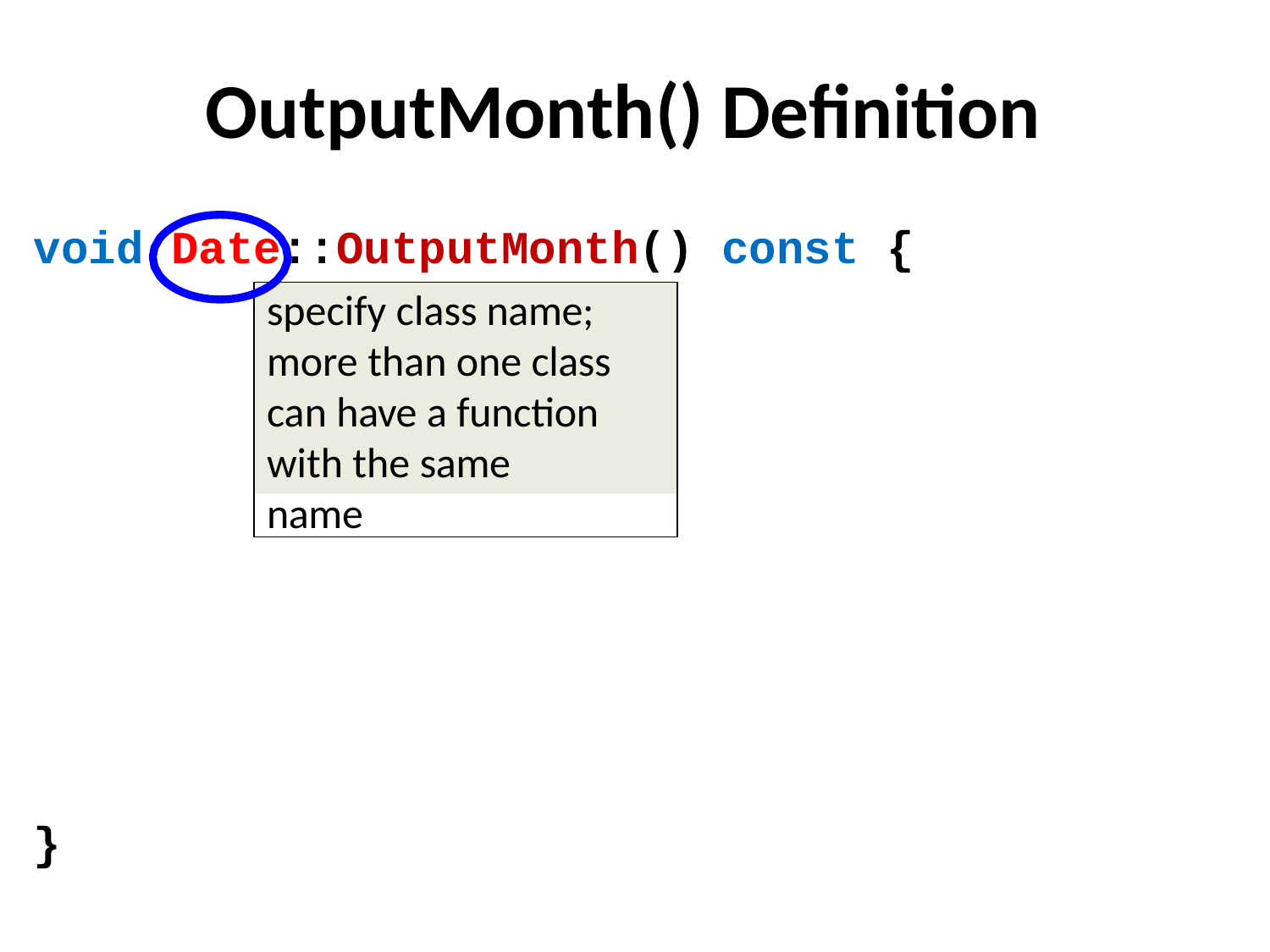

# OutputMonth() Definition

void Date::OutputMonth() const {

specify class name; more than one class can have a function with the same	name
}